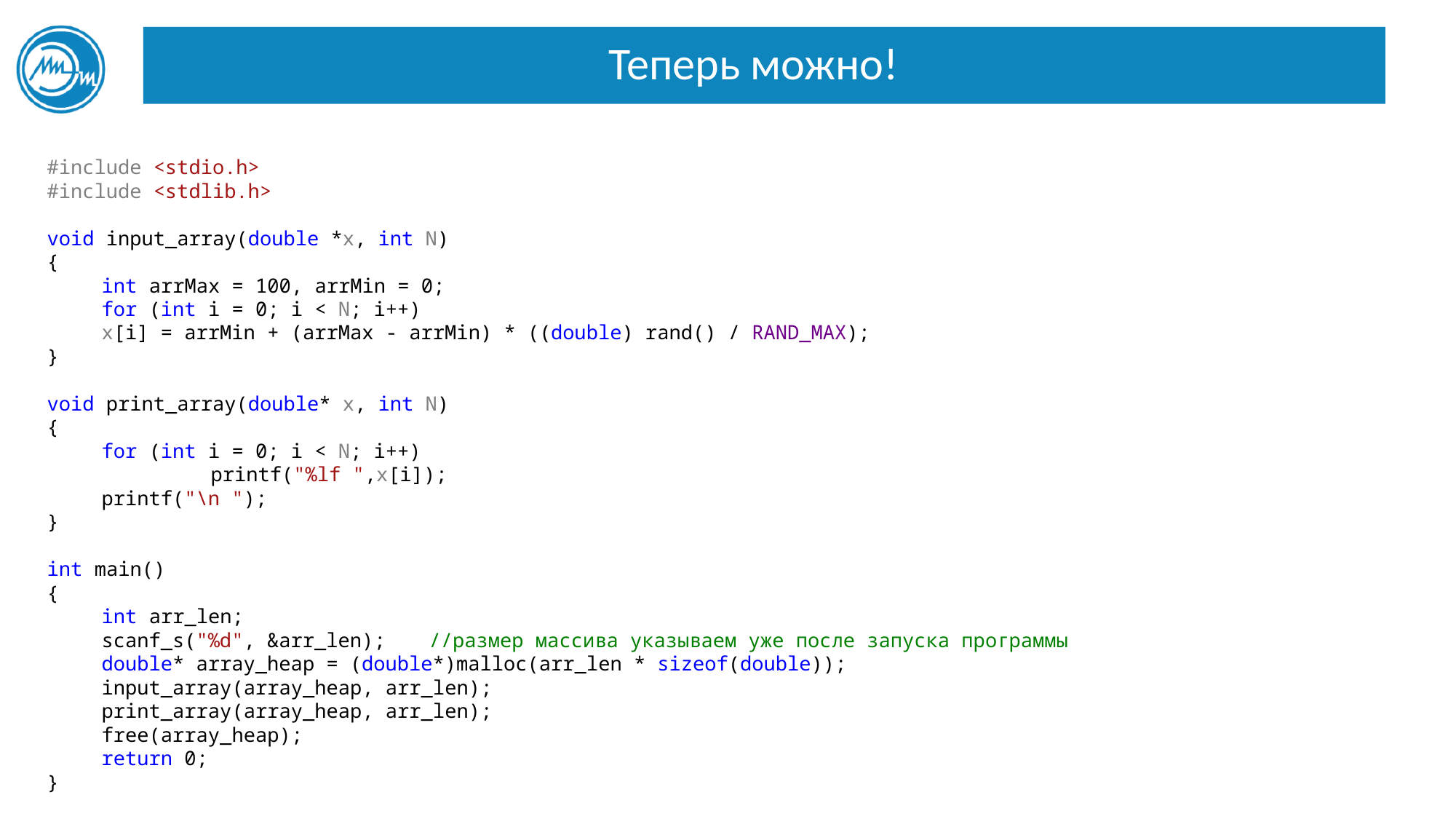

# Теперь можно!
#include <stdio.h>
#include <stdlib.h>

void input_array(double *x, int N)
{
int arrMax = 100, arrMin = 0;
for (int i = 0; i < N; i++)
x[i] = arrMin + (arrMax - arrMin) * ((double) rand() / RAND_MAX);
}

void print_array(double* x, int N)
{
for (int i = 0; i < N; i++)
	printf("%lf ",x[i]);
printf("\n ");
}

int main()
{
int arr_len;
scanf_s("%d", &arr_len);	//размер массива указываем уже после запуска программы
double* array_heap = (double*)malloc(arr_len * sizeof(double));
input_array(array_heap, arr_len);
print_array(array_heap, arr_len);
free(array_heap);
return 0;
}